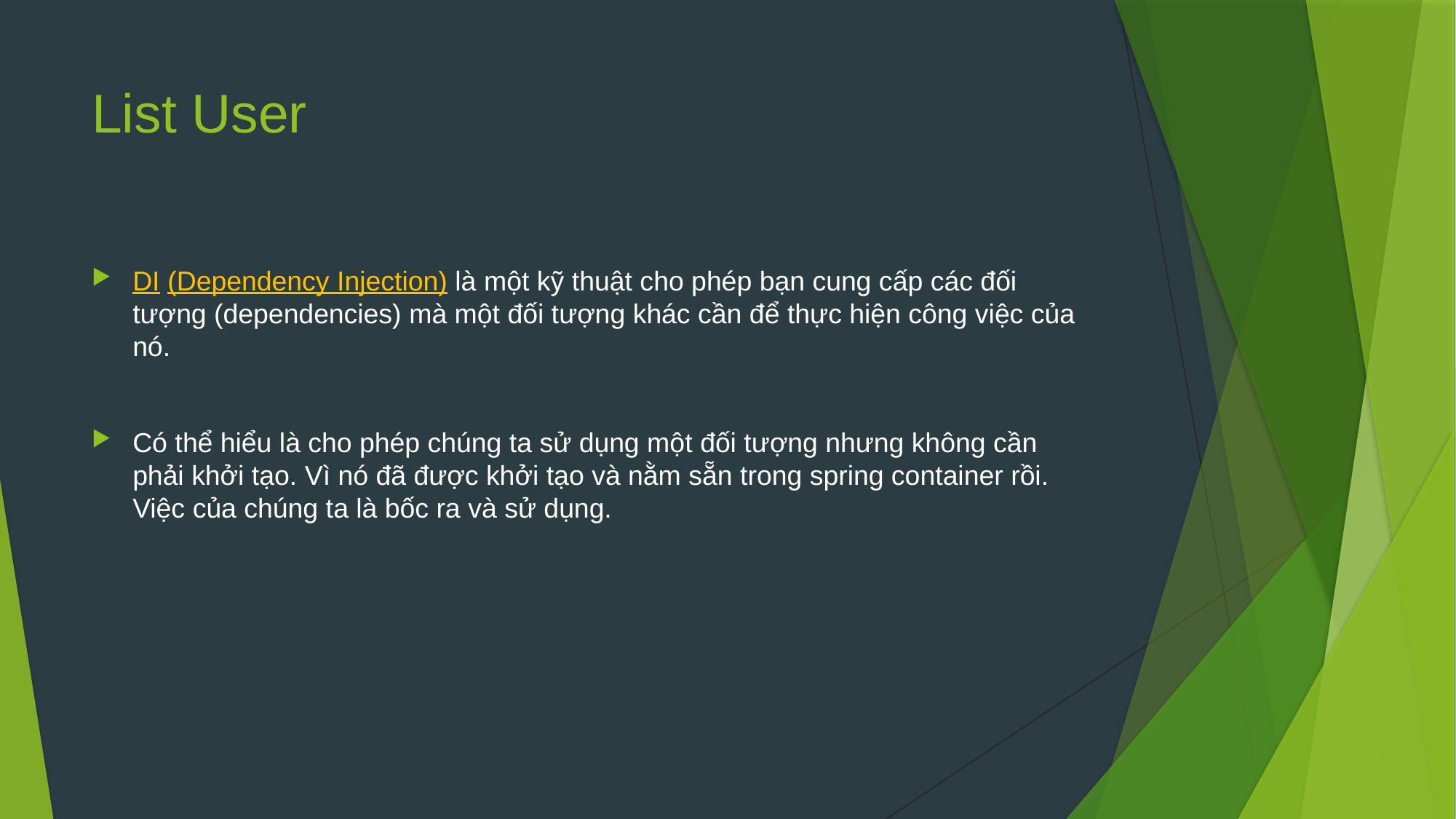

# List User
DI (Dependency Injection) là một kỹ thuật cho phép bạn cung cấp các đối tượng (dependencies) mà một đối tượng khác cần để thực hiện công việc của nó.

Có thể hiểu là cho phép chúng ta sử dụng một đối tượng nhưng không cần phải khởi tạo. Vì nó đã được khởi tạo và nằm sẵn trong spring container rồi. Việc của chúng ta là bốc ra và sử dụng.